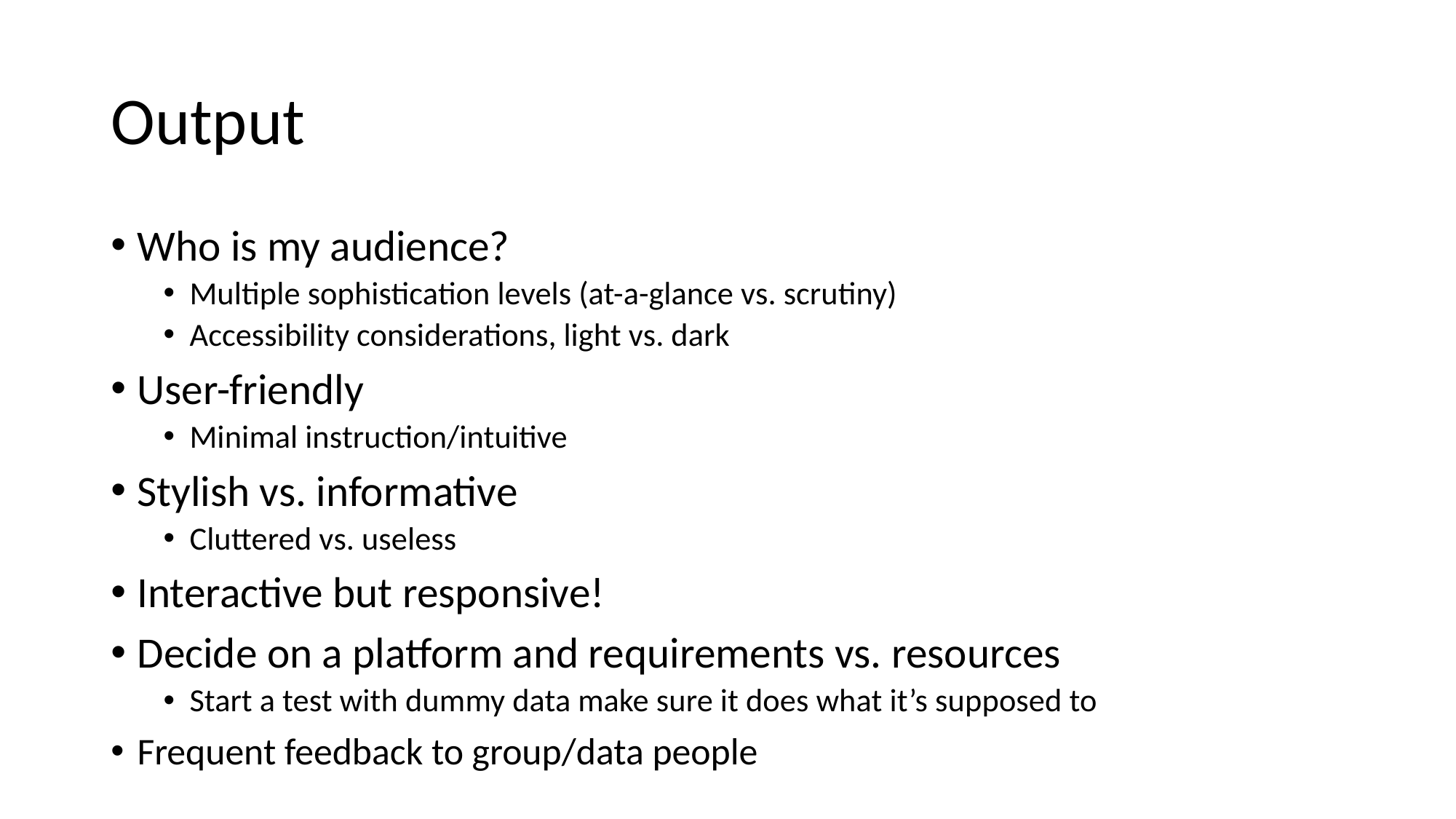

# Output
Who is my audience?
Multiple sophistication levels (at-a-glance vs. scrutiny)
Accessibility considerations, light vs. dark
User-friendly
Minimal instruction/intuitive
Stylish vs. informative
Cluttered vs. useless
Interactive but responsive!
Decide on a platform and requirements vs. resources
Start a test with dummy data make sure it does what it’s supposed to
Frequent feedback to group/data people